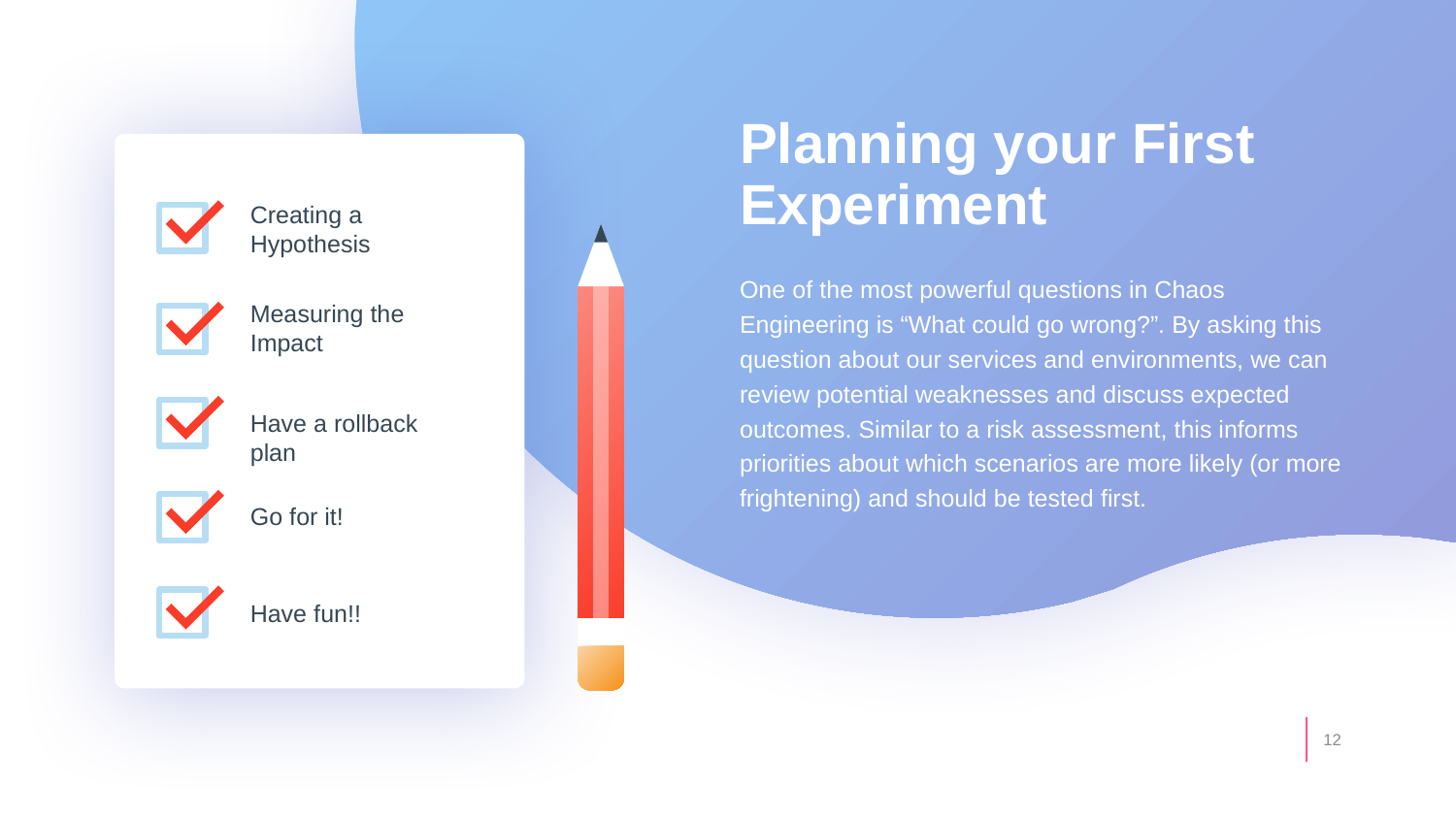

# Planning your First Experiment

Creating a Hypothesis

One of the most powerful questions in Chaos Engineering is “What could go wrong?”. By asking this question about our services and environments, we can review potential weaknesses and discuss expected outcomes. Similar to a risk assessment, this informs priorities about which scenarios are more likely (or more frightening) and should be tested first.
Measuring the Impact

Have a rollback plan

Go for it!

Have fun!!
12